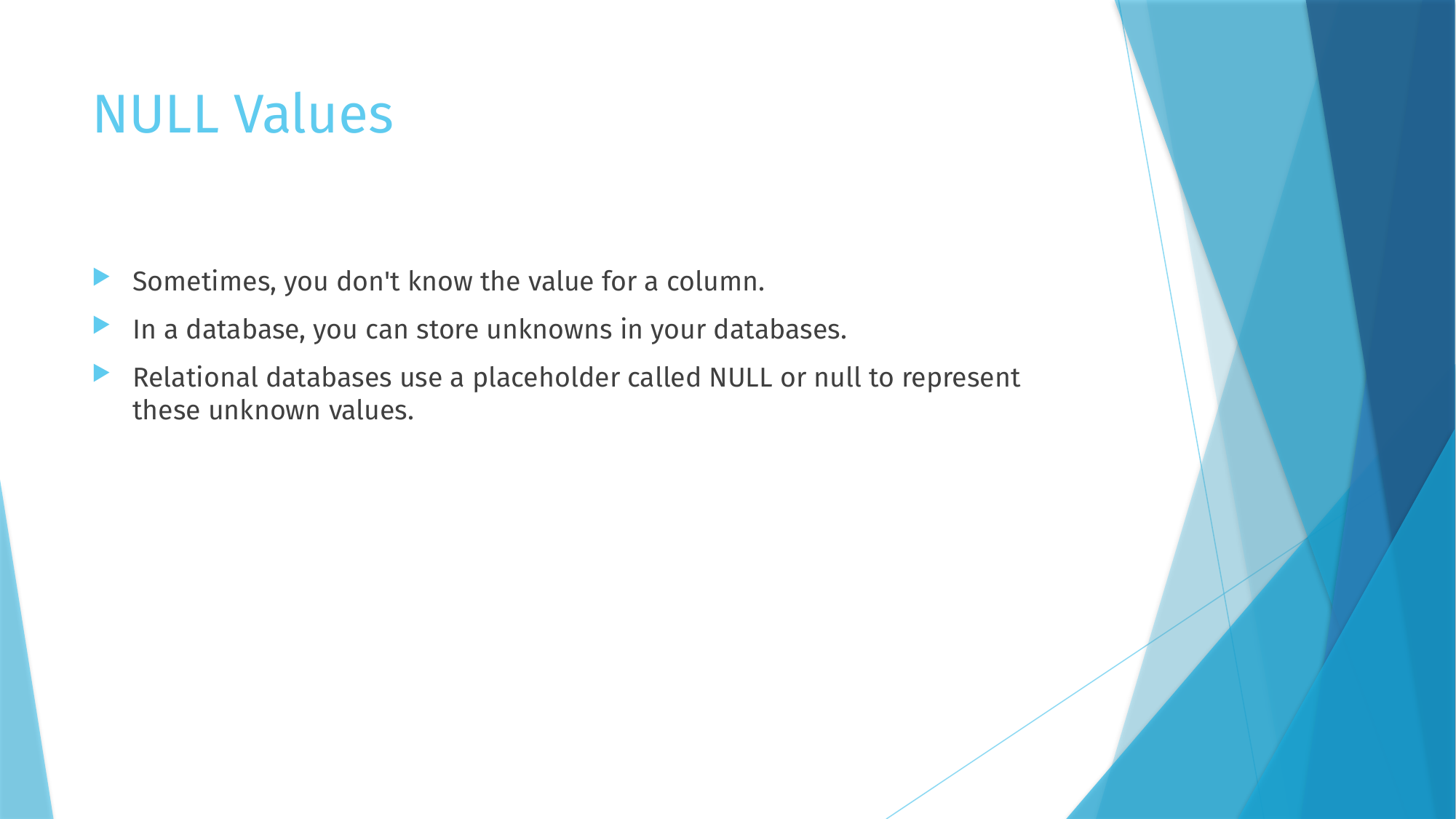

# NULL Values
Sometimes, you don't know the value for a column.
In a database, you can store unknowns in your databases.
Relational databases use a placeholder called NULL or null to represent these unknown values.